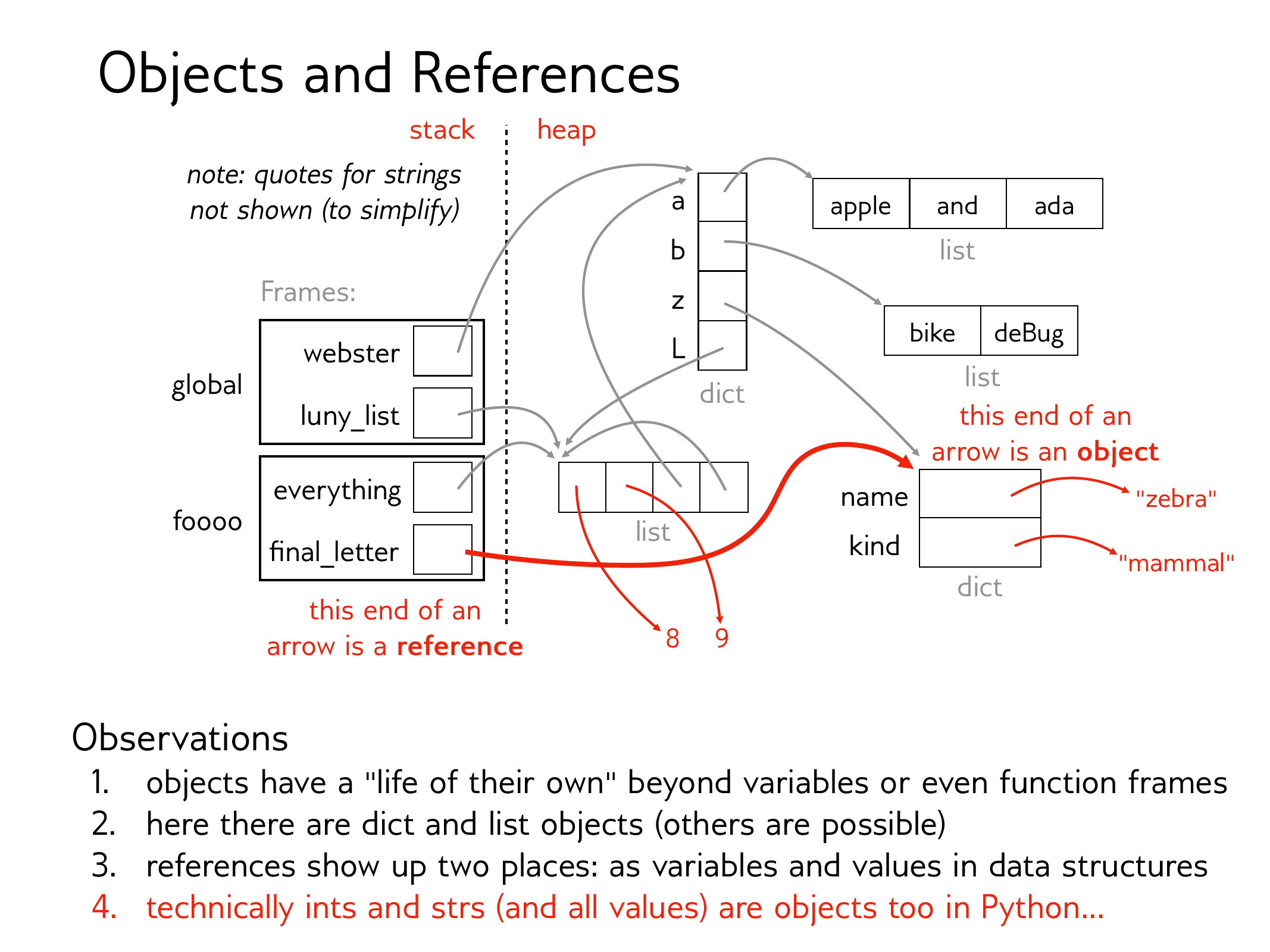

# Objects and References
stack
heap

note: quotes for strings
not shown (to simplify)

a
apple
and
ada

b
list

Frames:

z

bike
deBug

L

webster

list
global
dict

luny_list
this end of an
arrow is an object

everything

name
"zebra"

foooo
list

kind

final_letter

"mammal"
dict
this end of an
arrow is a reference
8
9
Observations
objects have a "life of their own" beyond variables or even function frames
here there are dict and list objects (others are possible)
references show up two places: as variables and values in data structures
technically ints and strs (and all values) are objects too in Python...